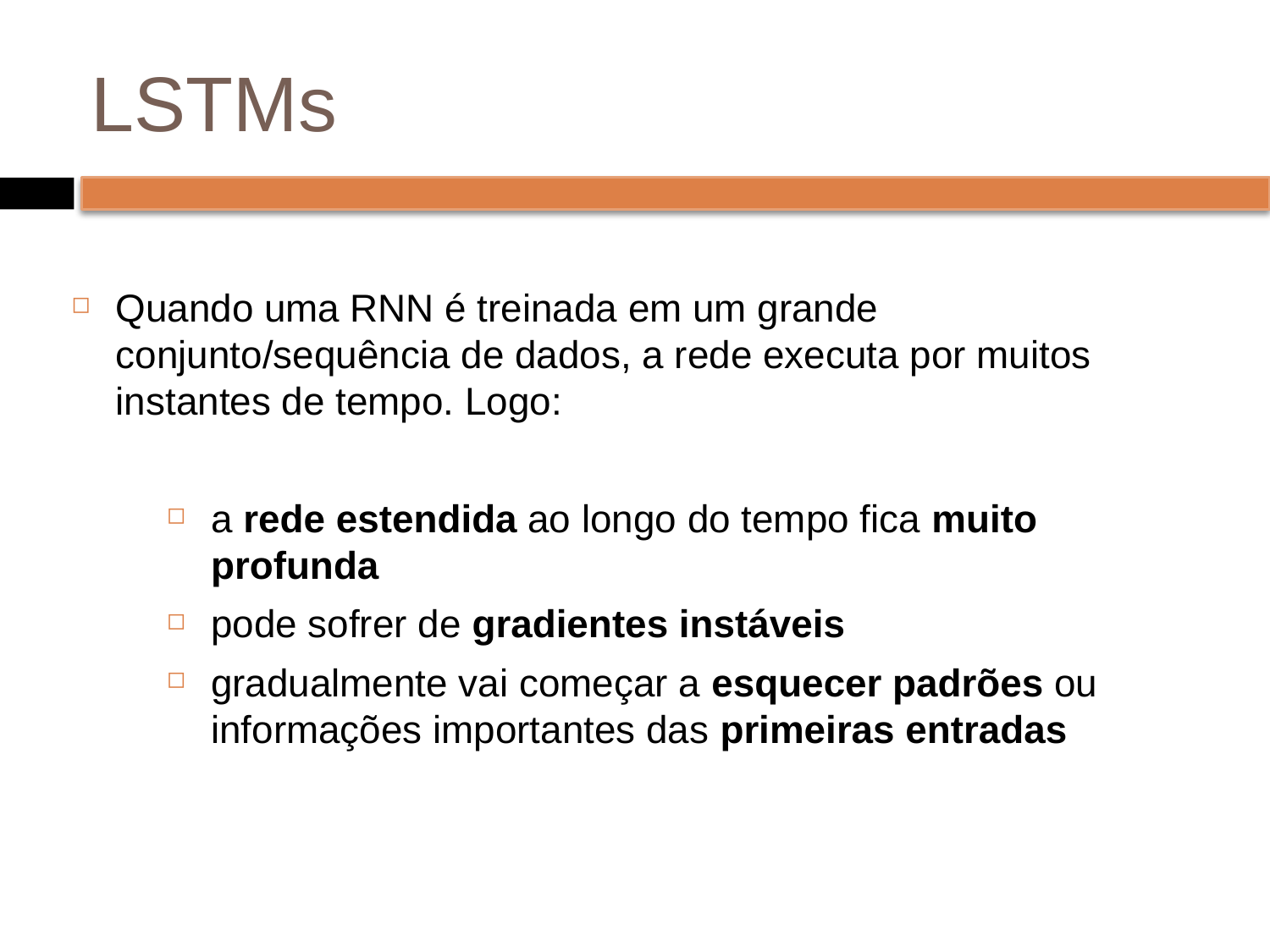

# LSTMs

Quando uma RNN é treinada em um grande conjunto/sequência de dados, a rede executa por muitos instantes de tempo. Logo:

a rede estendida ao longo do tempo fica muito profunda
pode sofrer de gradientes instáveis
gradualmente vai começar a esquecer padrões ou informações importantes das primeiras entradas
48